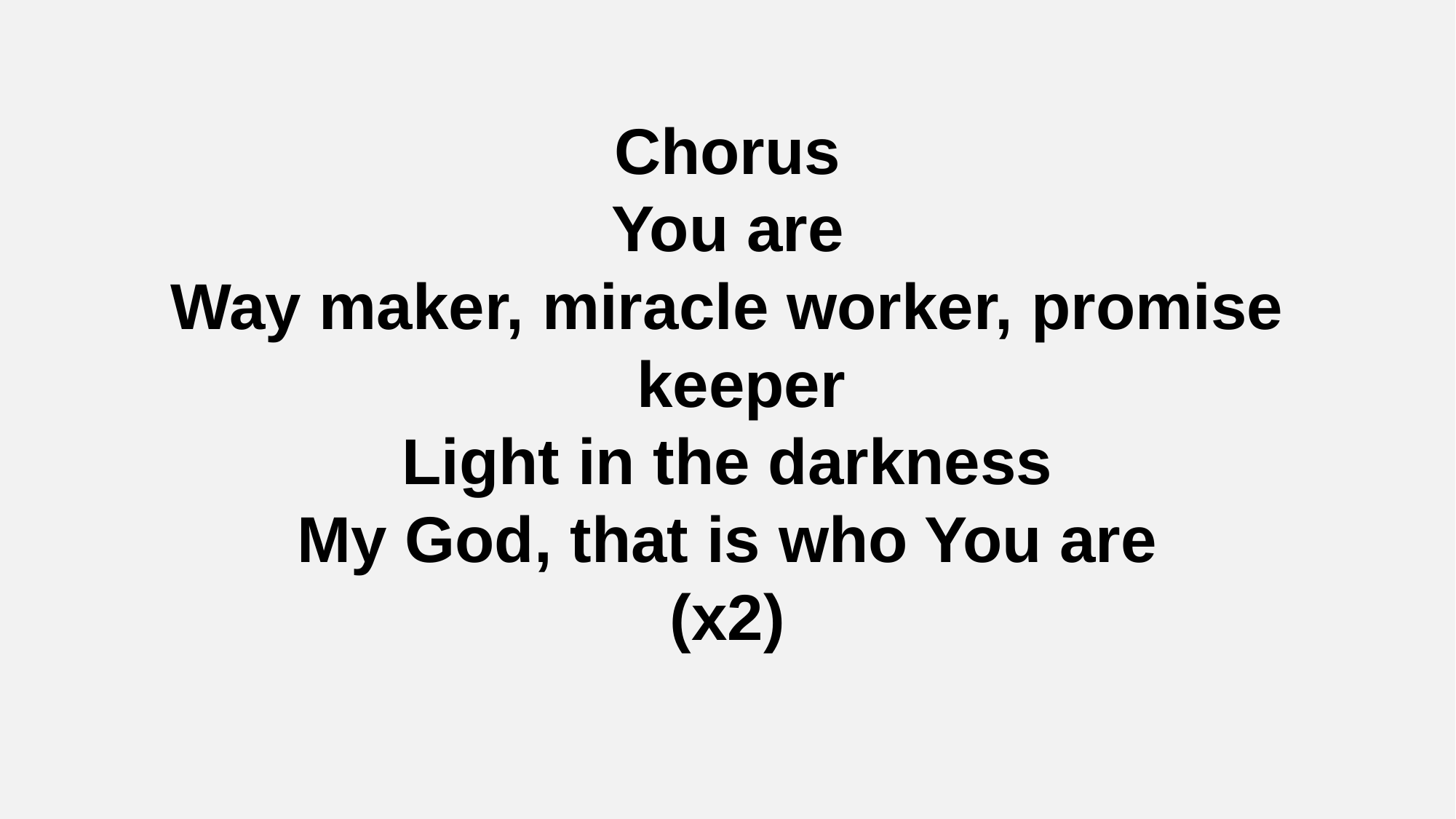

Chorus
You are
Way maker, miracle worker, promise keeper
Light in the darkness
My God, that is who You are
(x2)